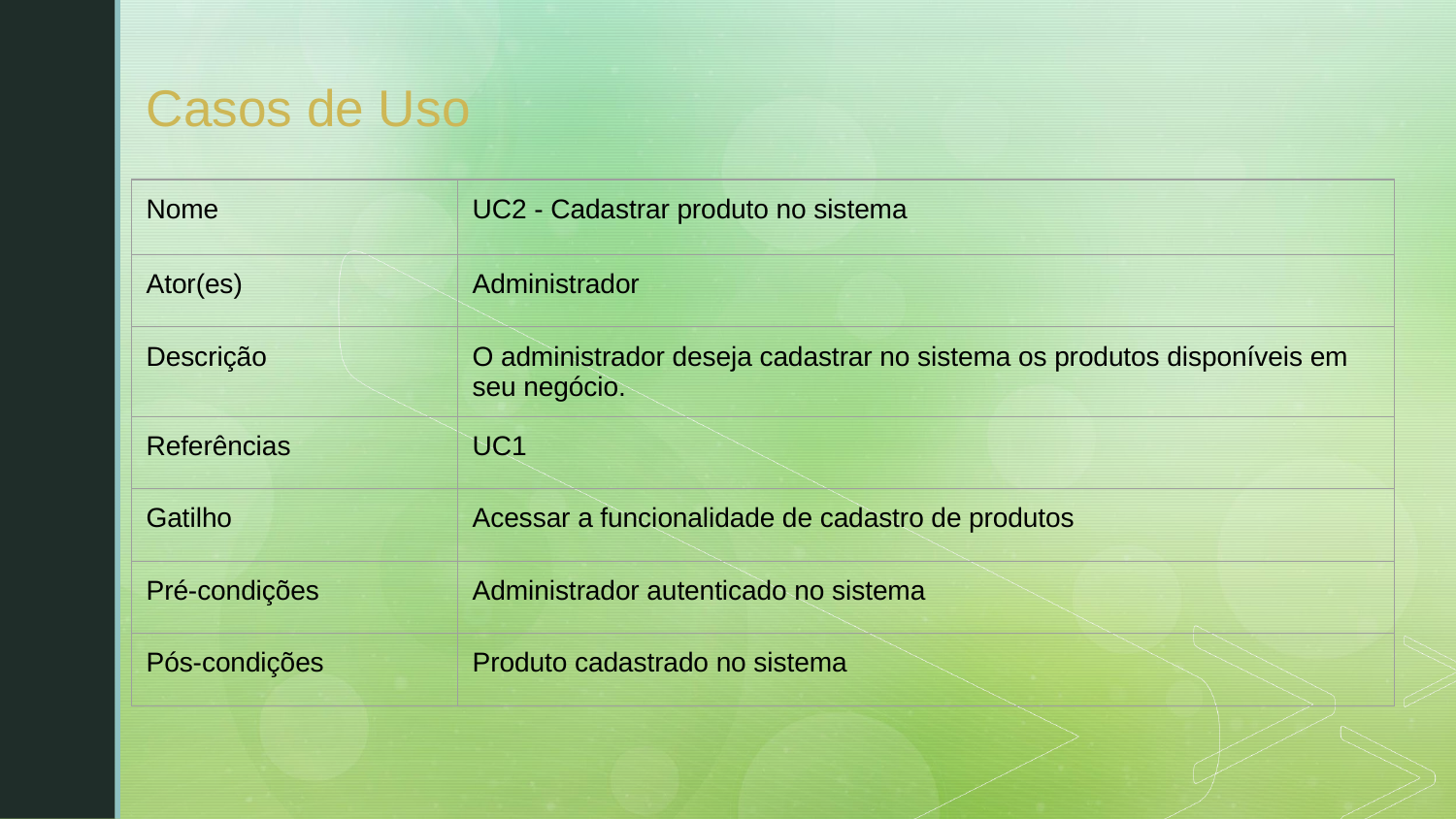

# Casos de Uso
| Nome | UC2 - Cadastrar produto no sistema |
| --- | --- |
| Ator(es) | Administrador |
| Descrição | O administrador deseja cadastrar no sistema os produtos disponíveis em seu negócio. |
| Referências | UC1 |
| Gatilho | Acessar a funcionalidade de cadastro de produtos |
| Pré-condições | Administrador autenticado no sistema |
| Pós-condições | Produto cadastrado no sistema |